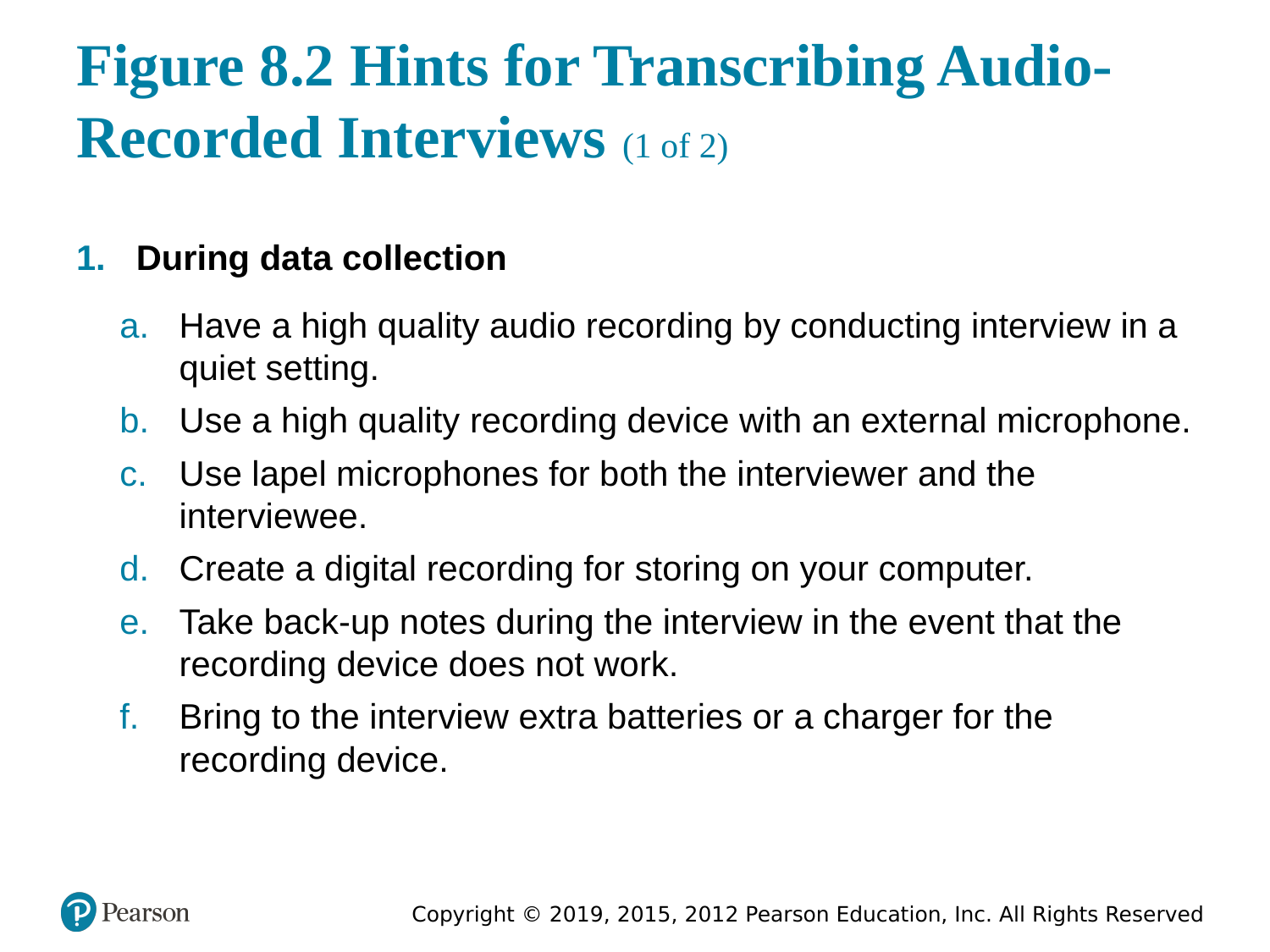

# Figure 8.2 Hints for Transcribing Audio-Recorded Interviews (1 of 2)
During data collection
Have a high quality audio recording by conducting interview in a quiet setting.
Use a high quality recording device with an external microphone.
Use lapel microphones for both the interviewer and the interviewee.
Create a digital recording for storing on your computer.
Take back-up notes during the interview in the event that the recording device does not work.
Bring to the interview extra batteries or a charger for the recording device.